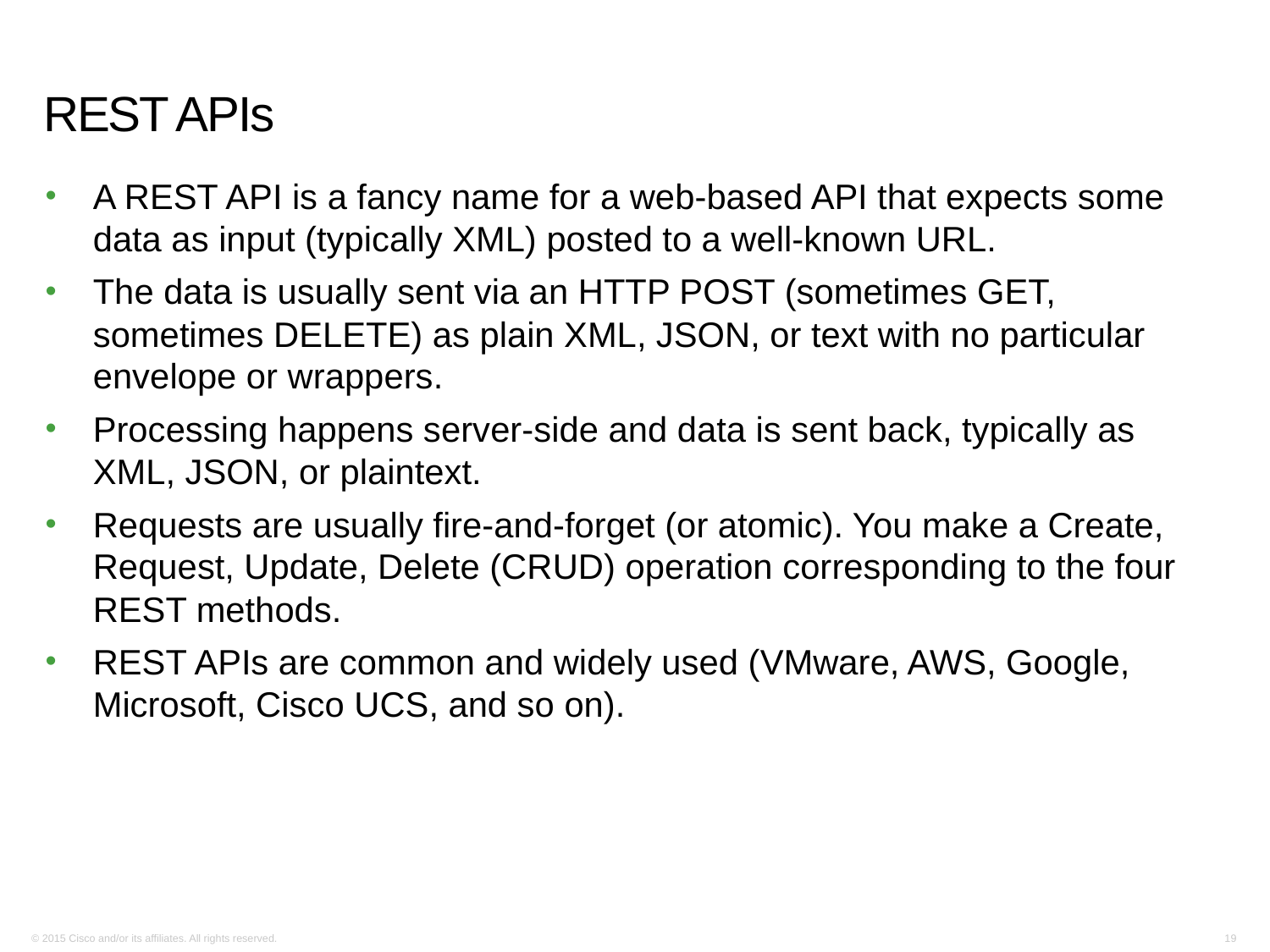

# REST APIs

A REST API is a fancy name for a web-based API that expects some data as input (typically XML) posted to a well-known URL.
The data is usually sent via an HTTP POST (sometimes GET, sometimes DELETE) as plain XML, JSON, or text with no particular envelope or wrappers.
Processing happens server-side and data is sent back, typically as XML, JSON, or plaintext.
Requests are usually fire-and-forget (or atomic). You make a Create, Request, Update, Delete (CRUD) operation corresponding to the four REST methods.
REST APIs are common and widely used (VMware, AWS, Google, Microsoft, Cisco UCS, and so on).
© 2015 Cisco and/or its affiliates. All rights reserved.
19